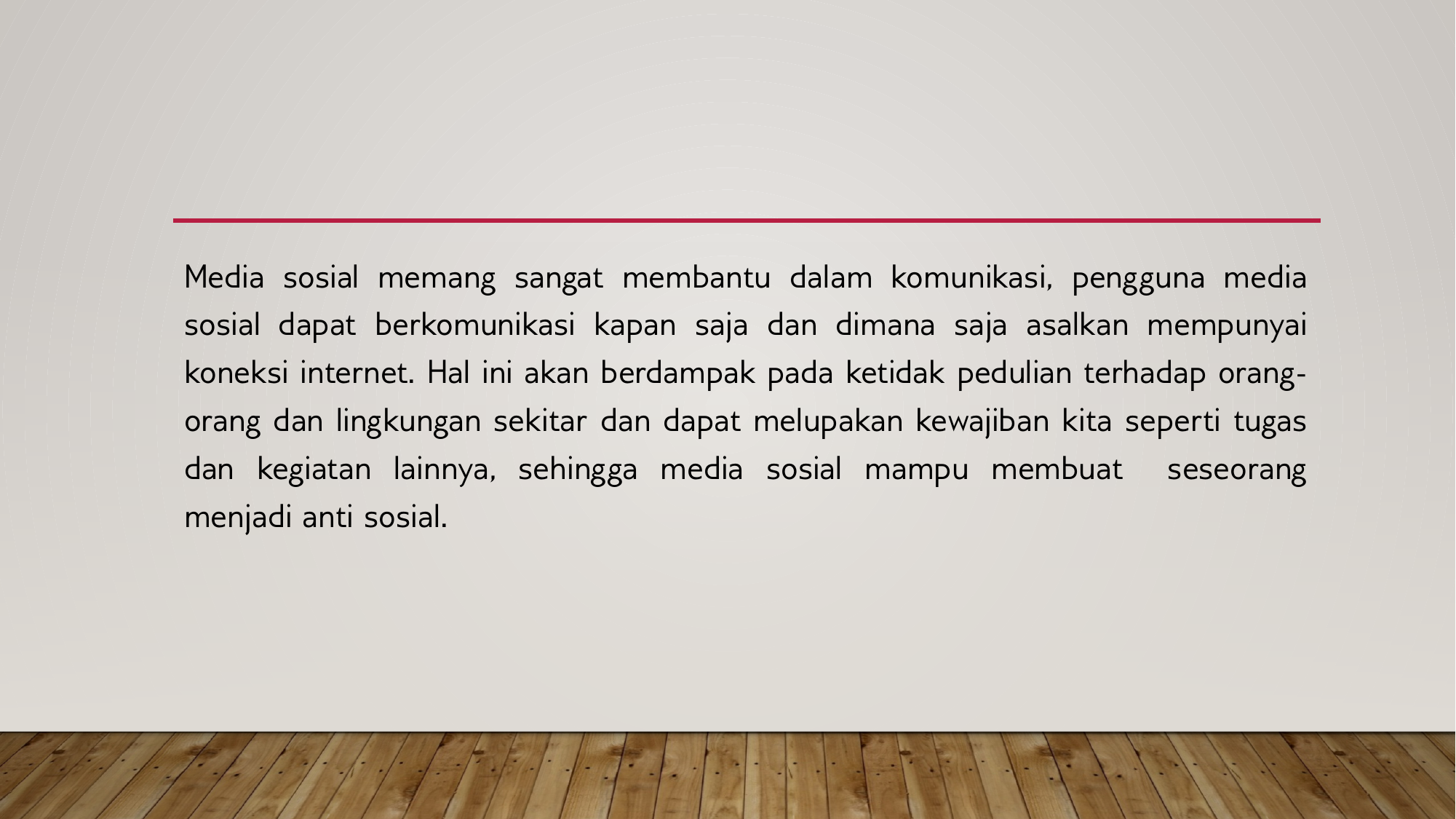

#
Media sosial memang sangat membantu dalam komunikasi, pengguna media sosial dapat berkomunikasi kapan saja dan dimana saja asalkan mempunyai koneksi internet. Hal ini akan berdampak pada ketidak pedulian terhadap orang-orang dan lingkungan sekitar dan dapat melupakan kewajiban kita seperti tugas dan kegiatan lainnya, sehingga media sosial mampu membuat  seseorang menjadi anti sosial.